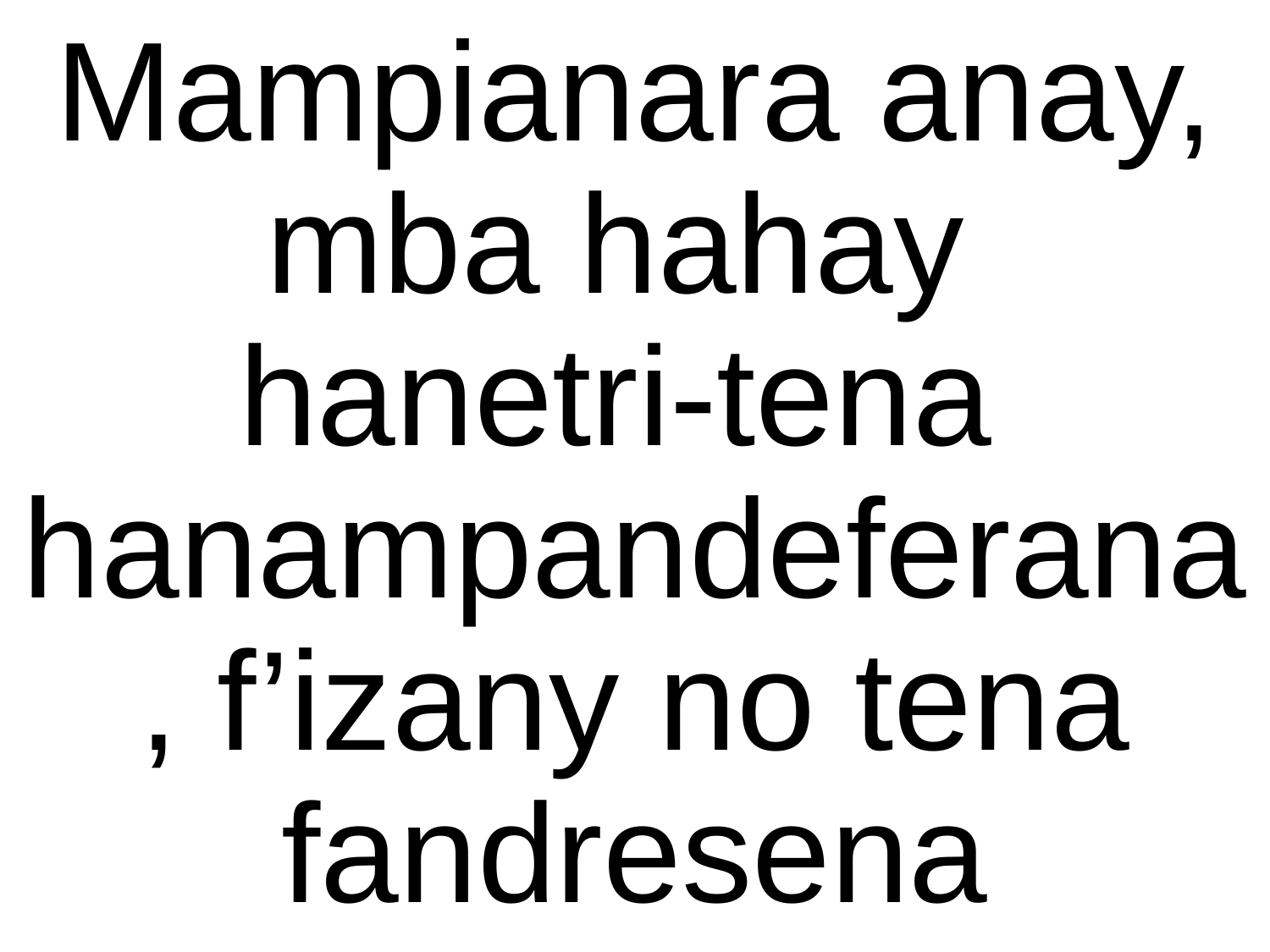

# Mampianara anay, mba hahay hanetri-tena hanampandeferana, f’izany no tena fandresena